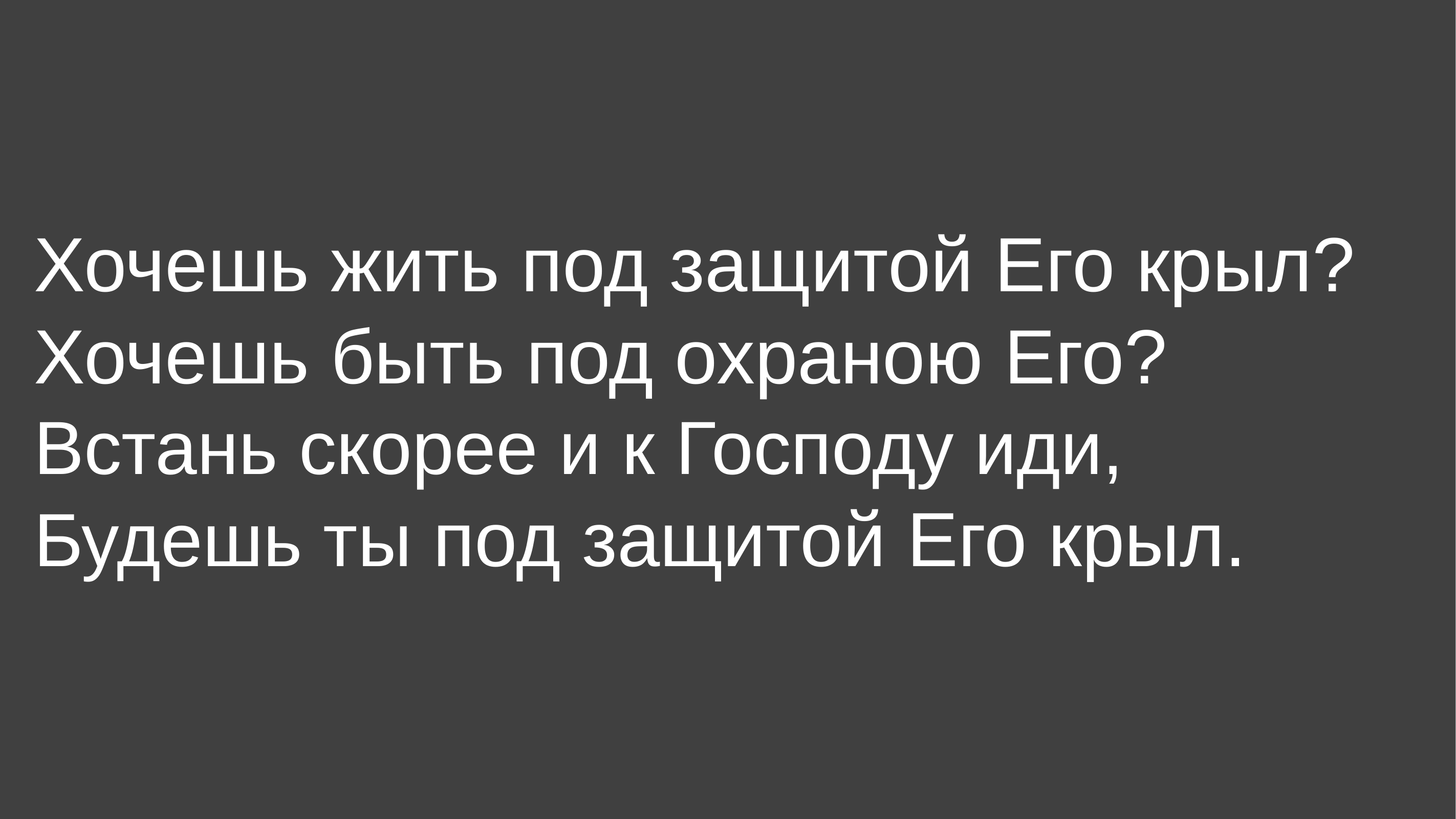

Хочешь жить под защитой Его крыл?
Хочешь быть под охраною Его?
Встань скорее и к Господу иди,
Будешь ты под защитой Его крыл.